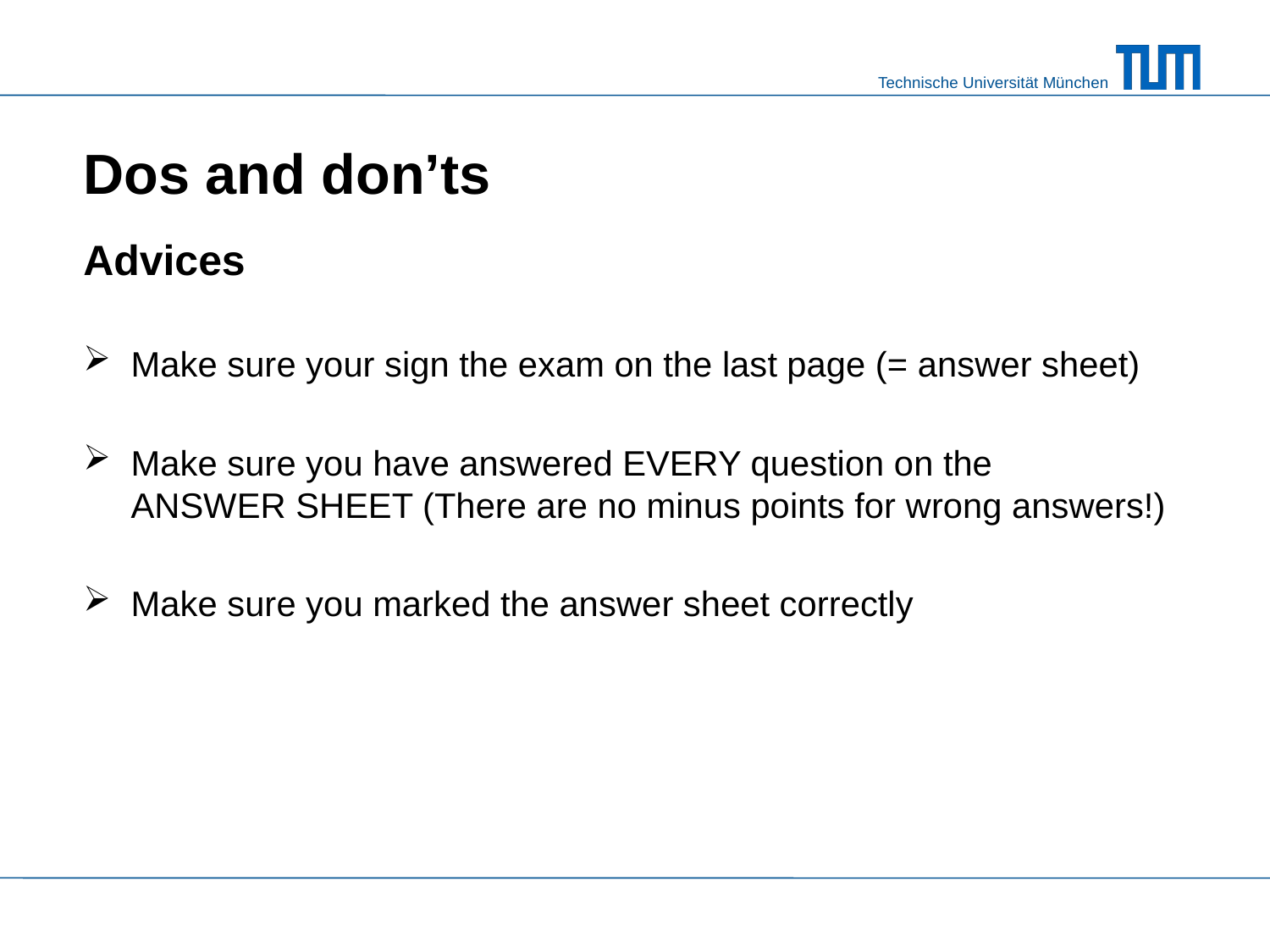

# Dos and don’ts
Advices
Make sure your sign the exam on the last page (= answer sheet)

Make sure you have answered EVERY question on the
ANSWER SHEET (There are no minus points for wrong answers!)

Make sure you marked the answer sheet correctly